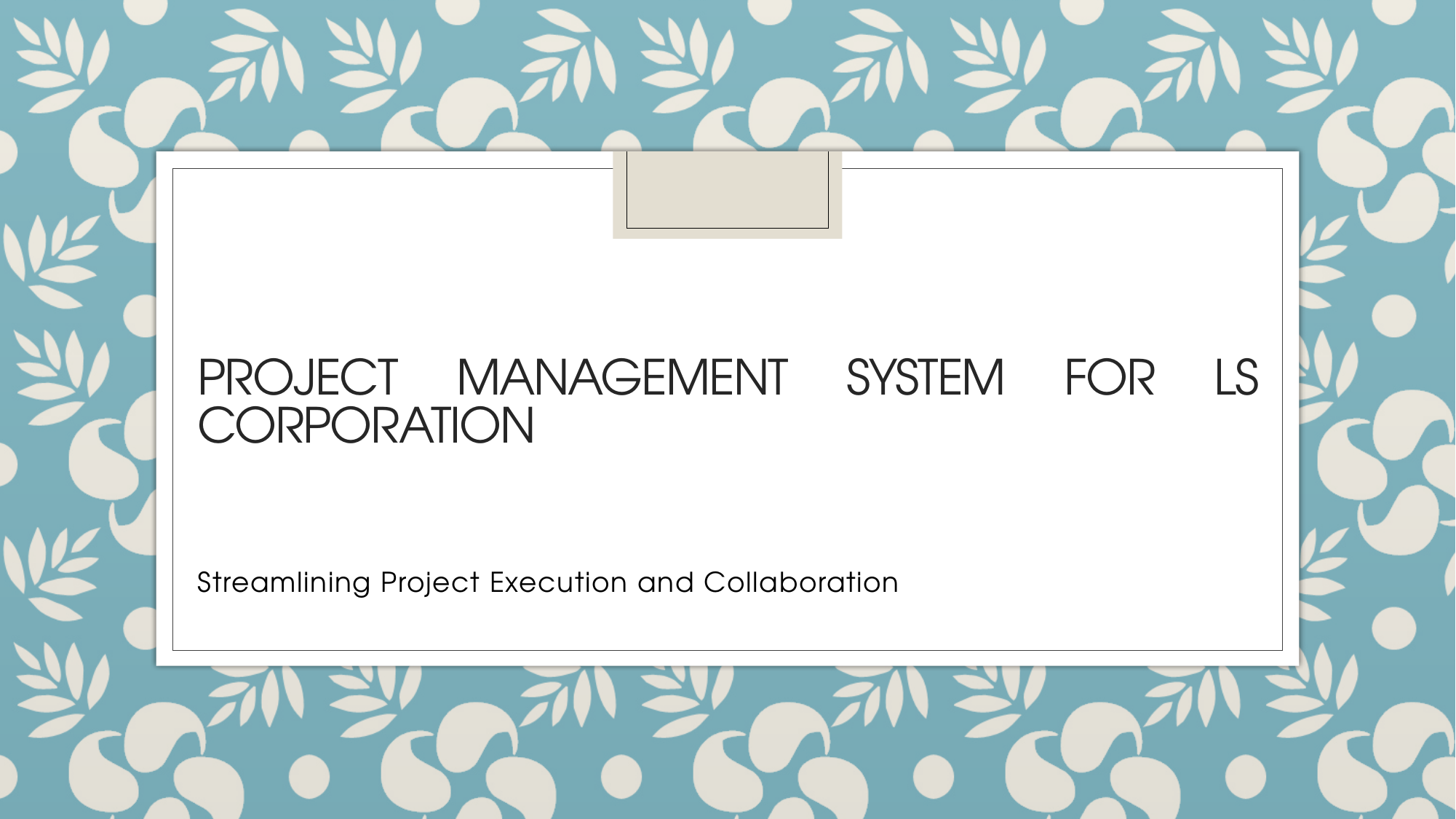

# Project Management System for LS Corporation
Streamlining Project Execution and Collaboration